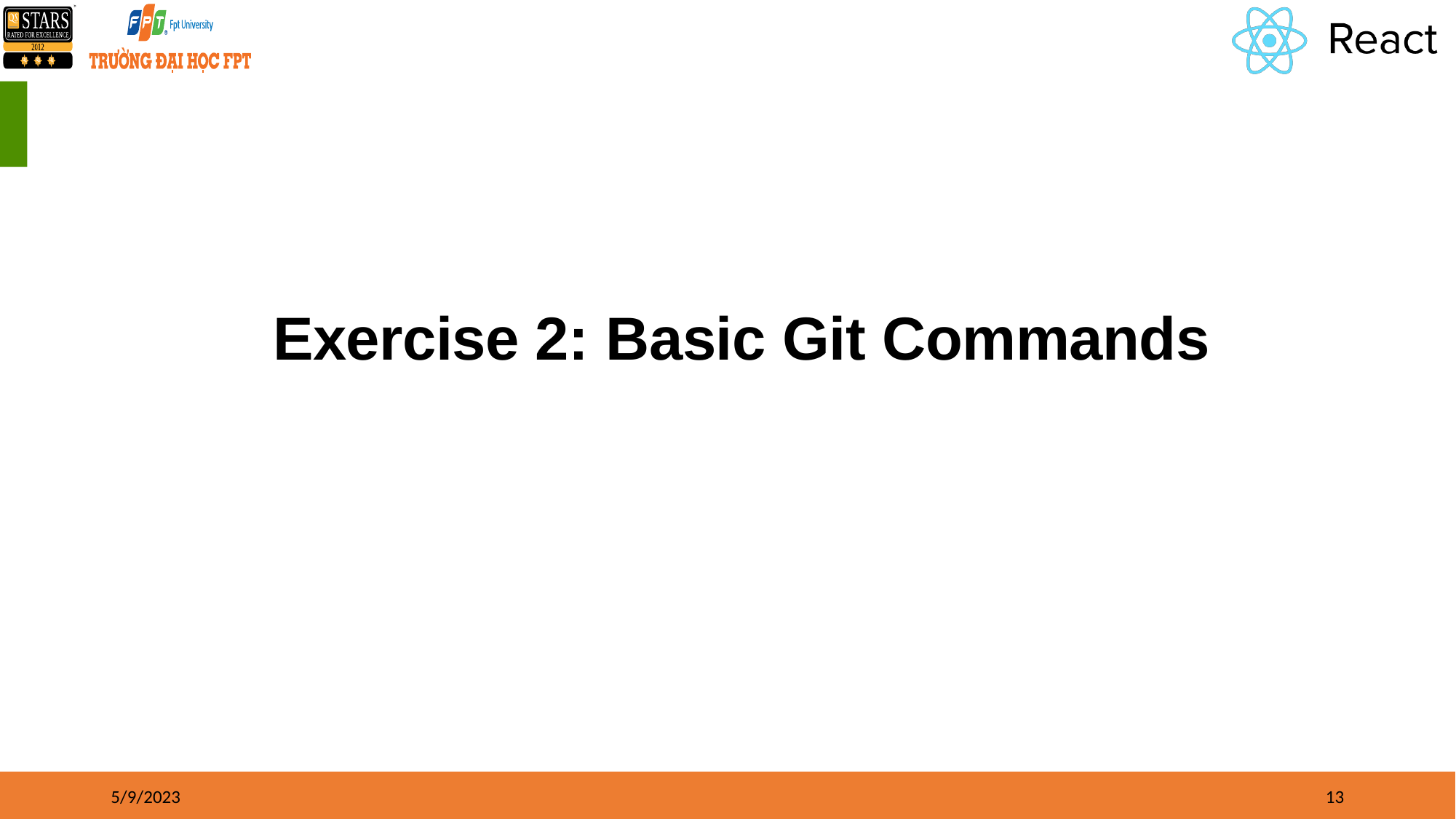

# Exercise 2: Basic Git Commands
5/9/2023
13